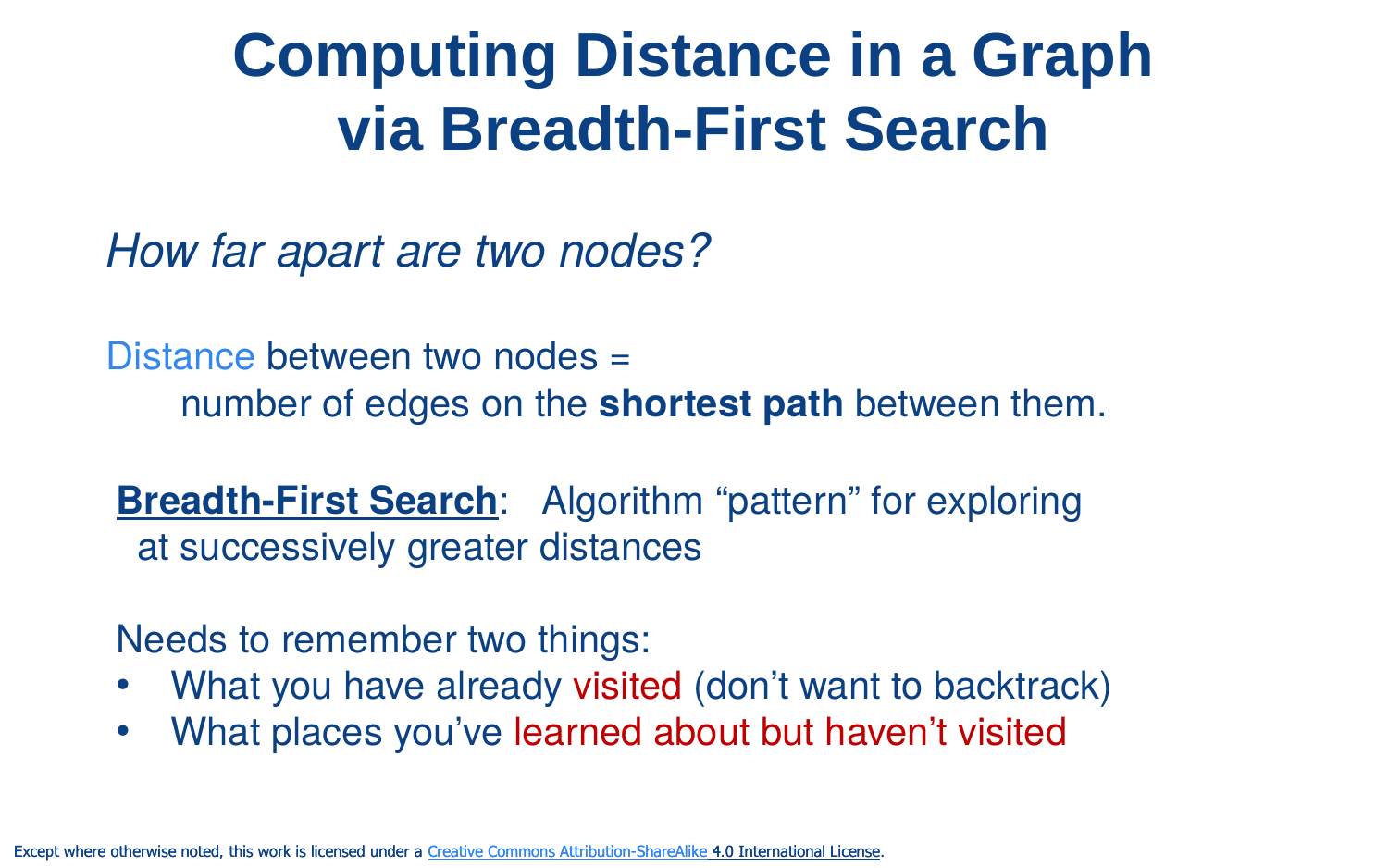

# Computing Distance in a Graph via Breadth-First Search
How far apart are two nodes?

Distance between two nodes =
       number of edges on the shortest path between them.
Breadth-First Search:   Algorithm “pattern” for exploring
  at successively greater distances

Needs to remember two things:
  What you have already visited (don’t want to backtrack)
  What places you’ve learned about but haven’t visited